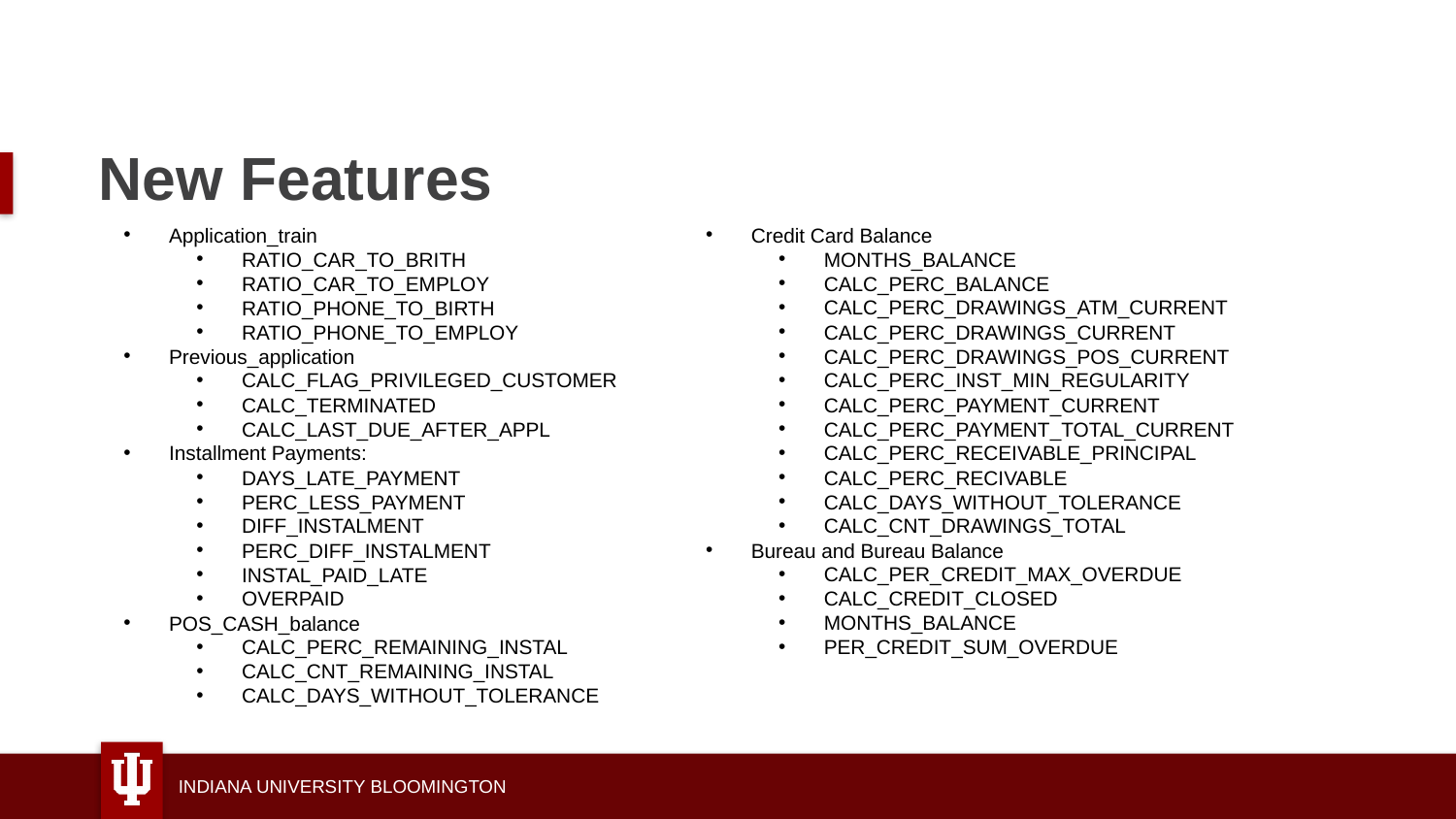

# New Features
Application_train
RATIO_CAR_TO_BRITH
RATIO_CAR_TO_EMPLOY
RATIO_PHONE_TO_BIRTH
RATIO_PHONE_TO_EMPLOY
Previous_application
CALC_FLAG_PRIVILEGED_CUSTOMER
CALC_TERMINATED
CALC_LAST_DUE_AFTER_APPL
Installment Payments:
DAYS_LATE_PAYMENT
PERC_LESS_PAYMENT
DIFF_INSTALMENT
PERC_DIFF_INSTALMENT
INSTAL_PAID_LATE
OVERPAID
POS_CASH_balance
CALC_PERC_REMAINING_INSTAL
CALC_CNT_REMAINING_INSTAL
CALC_DAYS_WITHOUT_TOLERANCE

Credit Card Balance
MONTHS_BALANCE
CALC_PERC_BALANCE
CALC_PERC_DRAWINGS_ATM_CURRENT
CALC_PERC_DRAWINGS_CURRENT
CALC_PERC_DRAWINGS_POS_CURRENT
CALC_PERC_INST_MIN_REGULARITY
CALC_PERC_PAYMENT_CURRENT
CALC_PERC_PAYMENT_TOTAL_CURRENT
CALC_PERC_RECEIVABLE_PRINCIPAL
CALC_PERC_RECIVABLE
CALC_DAYS_WITHOUT_TOLERANCE
CALC_CNT_DRAWINGS_TOTAL
Bureau and Bureau Balance
CALC_PER_CREDIT_MAX_OVERDUE
CALC_CREDIT_CLOSED
MONTHS_BALANCE
PER_CREDIT_SUM_OVERDUE